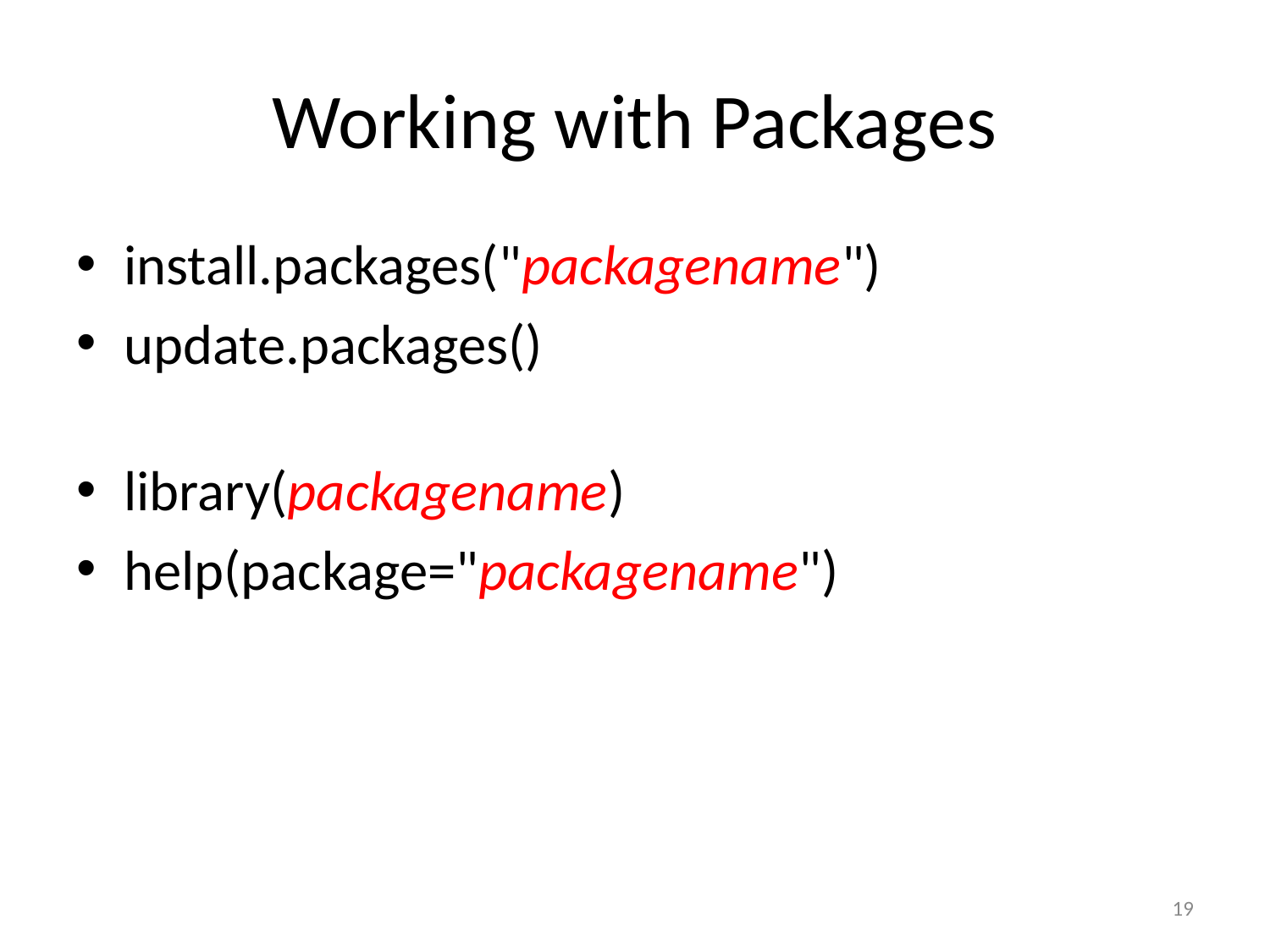

# Working with Packages
install.packages("packagename")
update.packages()
library(packagename)
help(package="packagename")
19